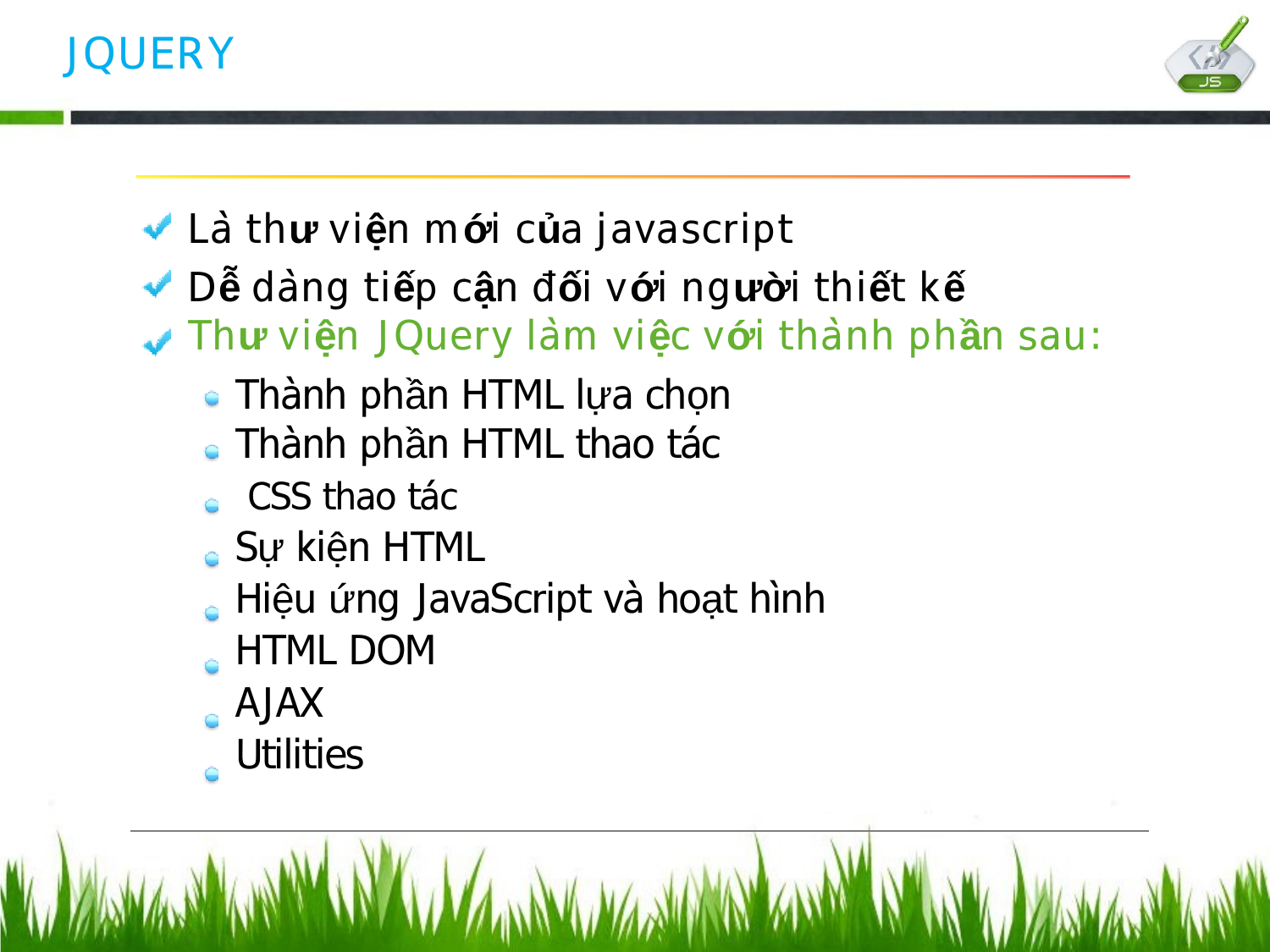

JQUERY

# Là thư viện mới của javascript
Dễ dàng tiếp cận đối với người thiết kế
Thư viện JQuery làm việc với thành phần sau:

Thành phần HTML lựa chọn  Thành phần HTML thao tác
 CSS thao tác
Sự kiện HTML
Hiệu ứng JavaScript và hoạt hình
HTML DOM
AJAX
Utilities